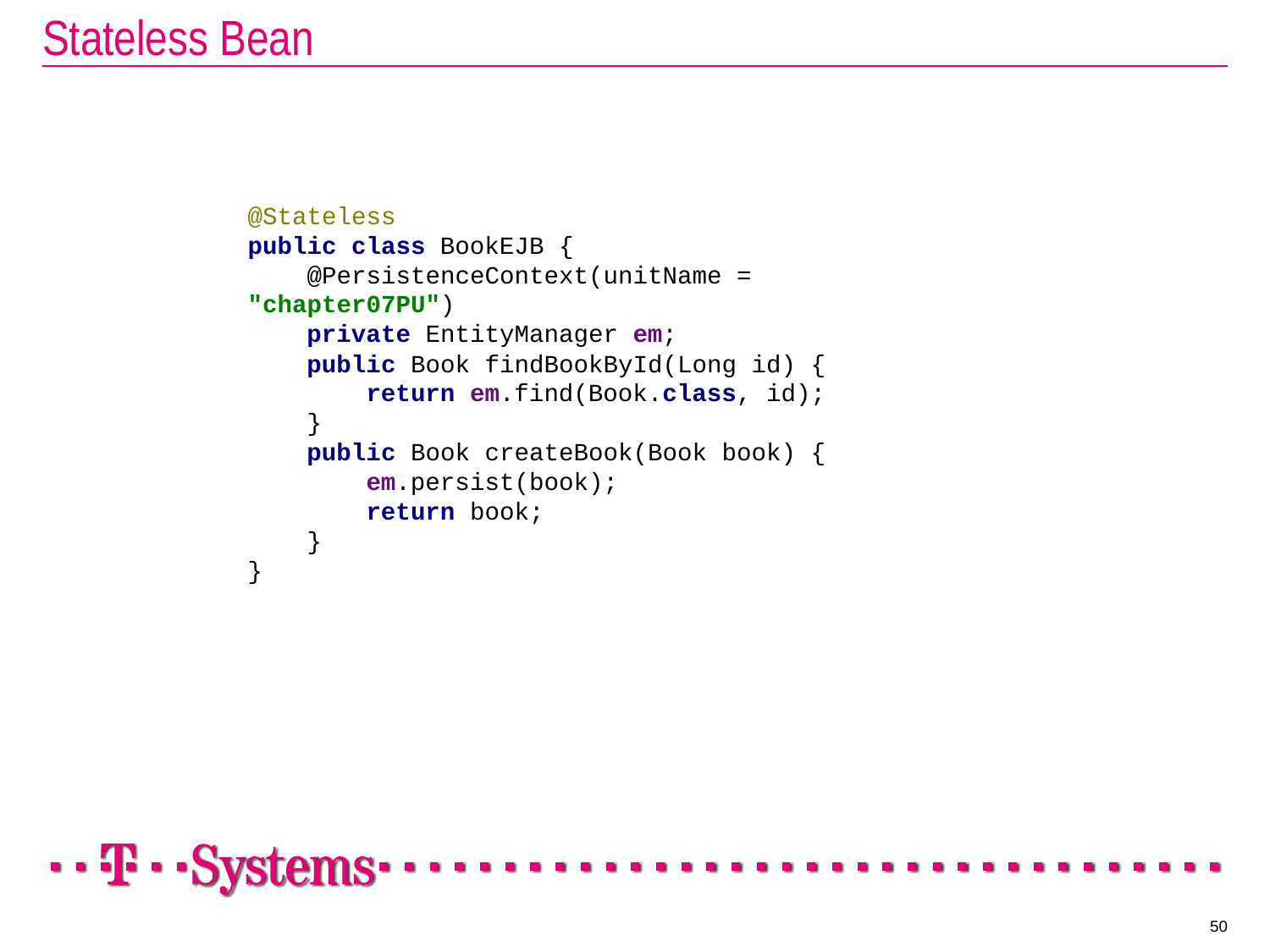

# Stateless Bean

@Stateless
public class BookEJB {
    @PersistenceContext(unitName = "chapter07PU")
    private EntityManager em;
    public Book findBookById(Long id) {
        return em.find(Book.class, id);
    }
    public Book createBook(Book book) {
        em.persist(book);
        return book;
    }
}
50